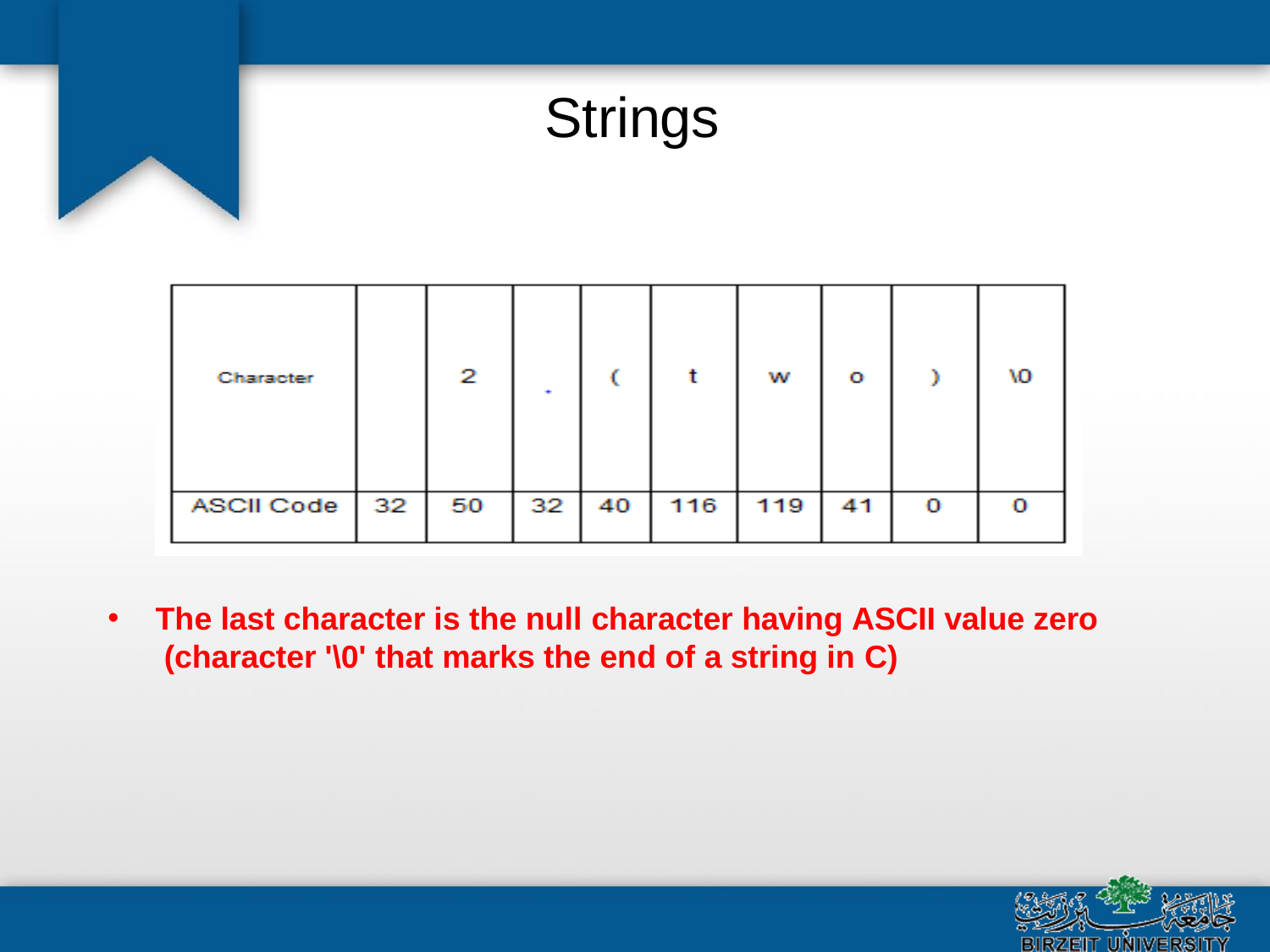

# Strings

The last character is the null character having ASCII value zero  (character '\0' that marks the end of a string in C)